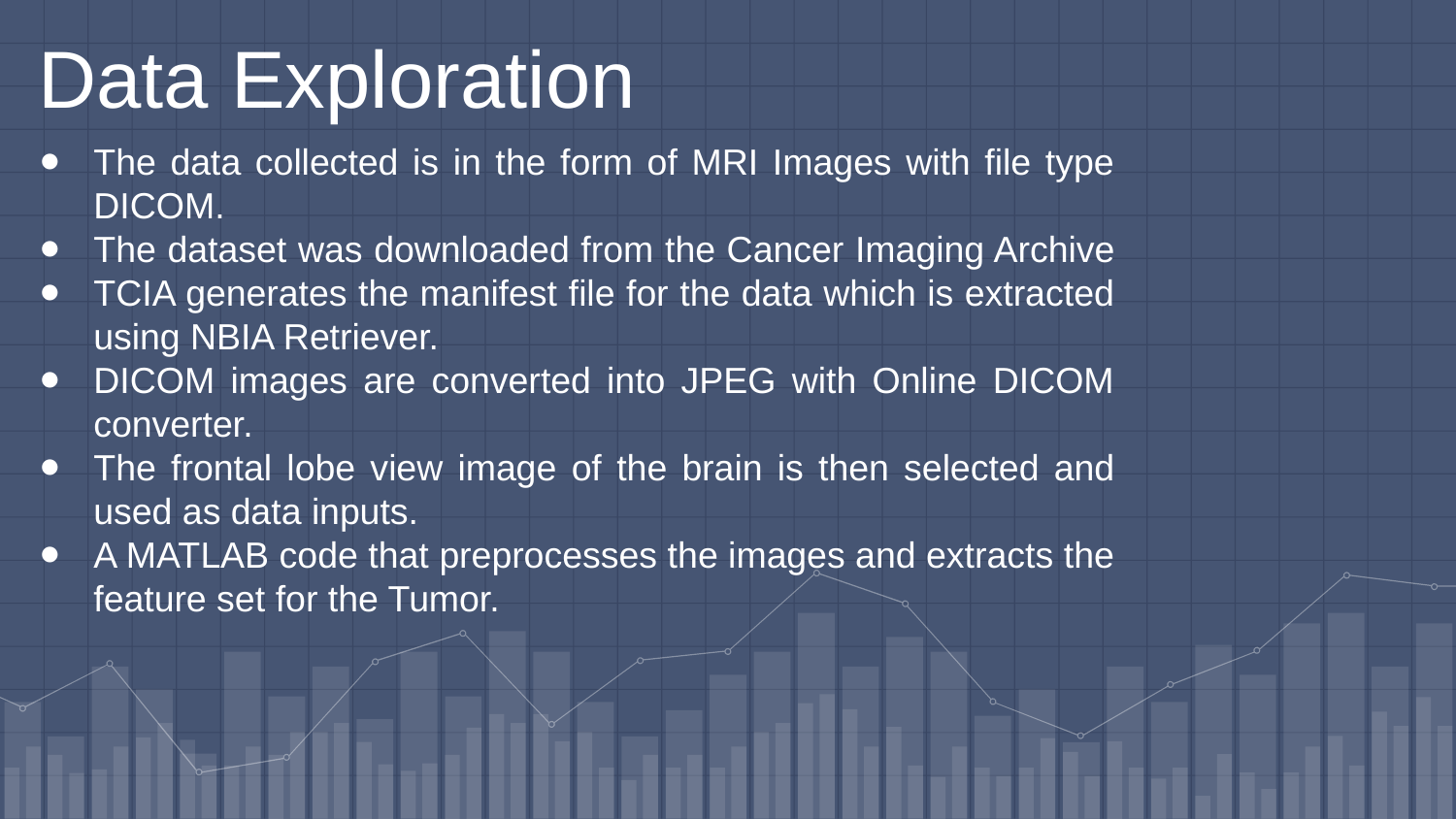

Data Exploration

The data collected is in the form of MRI Images with file type DICOM.
The dataset was downloaded from the Cancer Imaging Archive
TCIA generates the manifest file for the data which is extracted using NBIA Retriever.
DICOM images are converted into JPEG with Online DICOM converter.
The frontal lobe view image of the brain is then selected and used as data inputs.
A MATLAB code that preprocesses the images and extracts the feature set for the Tumor.